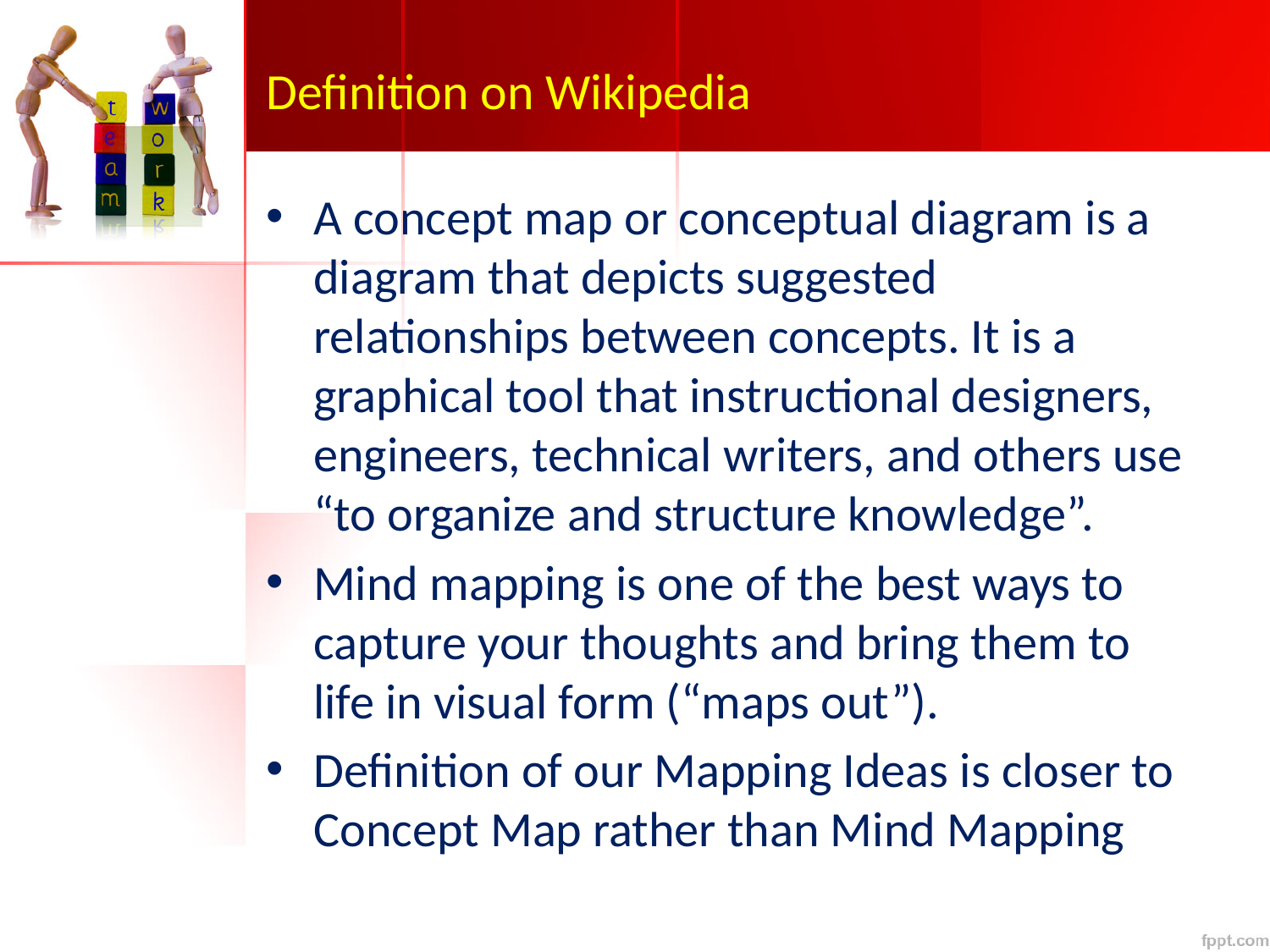

# Definition on Wikipedia
A concept map or conceptual diagram is a diagram that depicts suggested relationships between concepts. It is a graphical tool that instructional designers, engineers, technical writers, and others use “to organize and structure knowledge”.
Mind mapping is one of the best ways to capture your thoughts and bring them to life in visual form (“maps out”).
Definition of our Mapping Ideas is closer to Concept Map rather than Mind Mapping